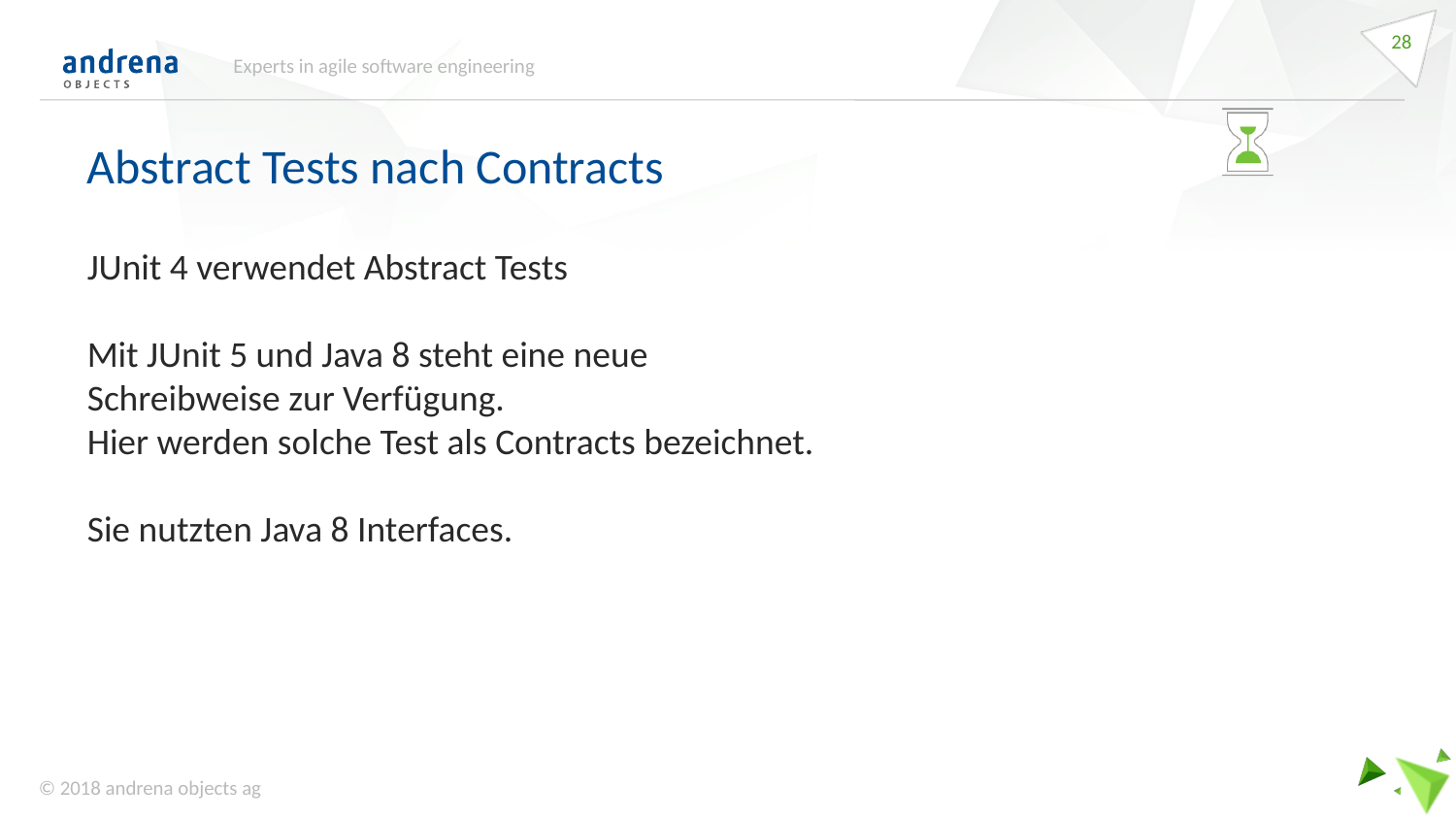

28
Experts in agile software engineering
Abstract Tests nach Contracts

JUnit 4 verwendet Abstract Tests

Mit JUnit 5 und Java 8 steht eine neue Schreibweise zur Verfügung.
Hier werden solche Test als Contracts bezeichnet.

Sie nutzten Java 8 Interfaces.